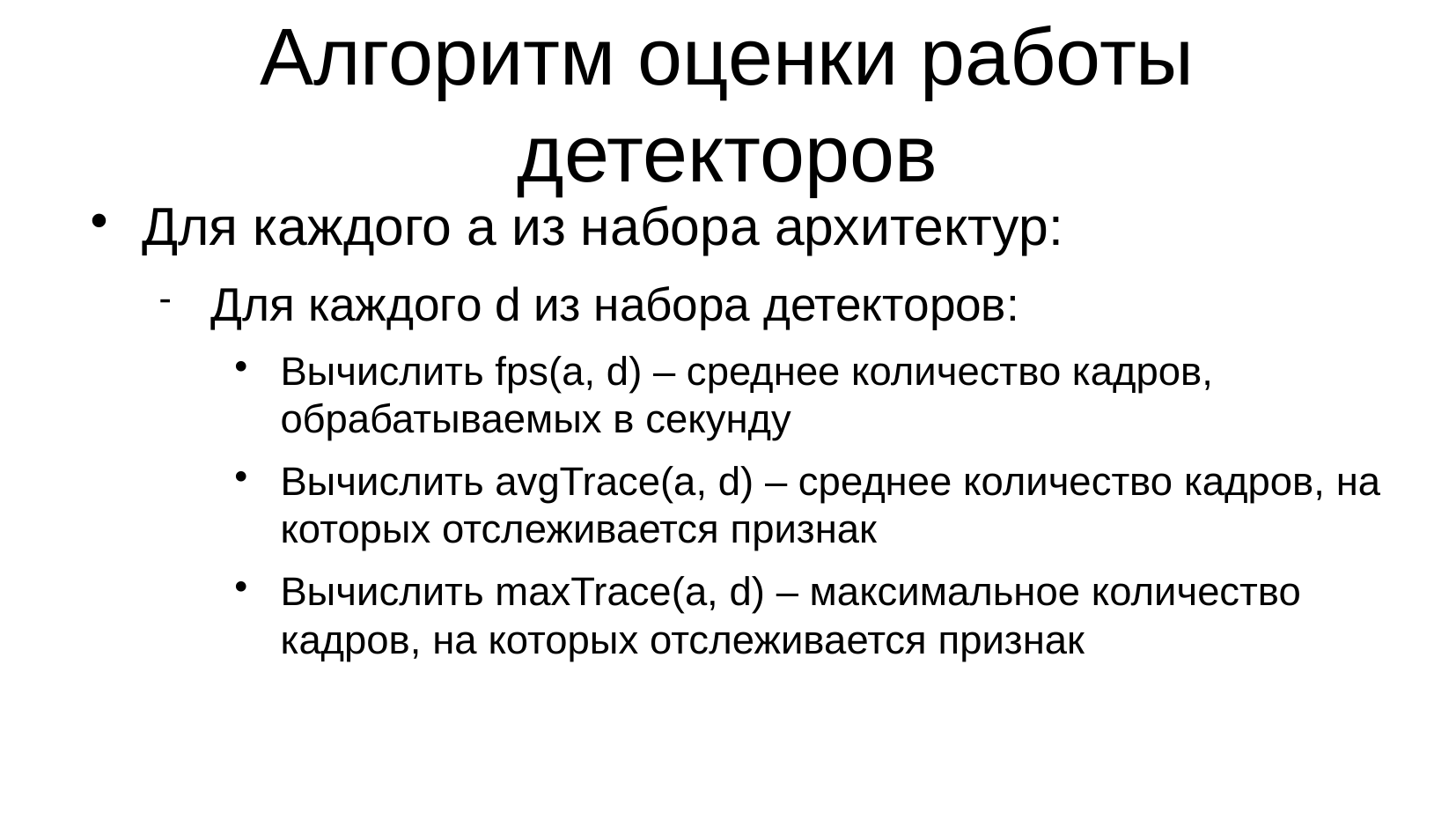

Алгоритм оценки работы детекторов
Для каждого a из набора архитектур:
Для каждого d из набора детекторов:
Вычислить fps(a, d) – среднее количество кадров, обрабатываемых в секунду
Вычислить avgTrace(a, d) – среднее количество кадров, на которых отслеживается признак
Вычислить maxTrace(a, d) – максимальное количество кадров, на которых отслеживается признак